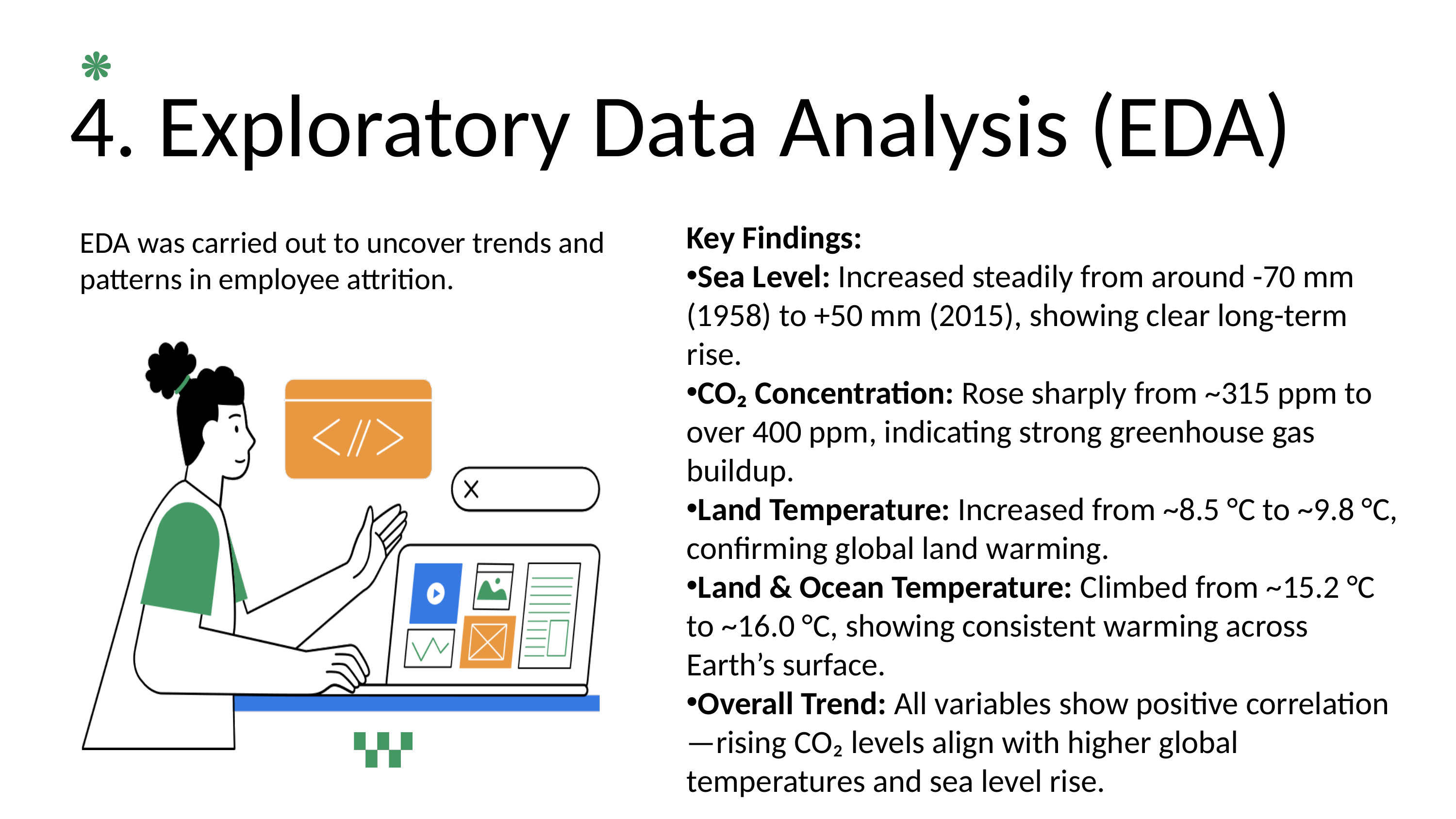

4. Exploratory Data Analysis (EDA)
Key Findings:
Sea Level: Increased steadily from around -70 mm (1958) to +50 mm (2015), showing clear long-term rise.
CO₂ Concentration: Rose sharply from ~315 ppm to over 400 ppm, indicating strong greenhouse gas buildup.
Land Temperature: Increased from ~8.5 °C to ~9.8 °C, confirming global land warming.
Land & Ocean Temperature: Climbed from ~15.2 °C to ~16.0 °C, showing consistent warming across Earth’s surface.
Overall Trend: All variables show positive correlation—rising CO₂ levels align with higher global temperatures and sea level rise.

EDA was carried out to uncover trends and
patterns in employee attrition.